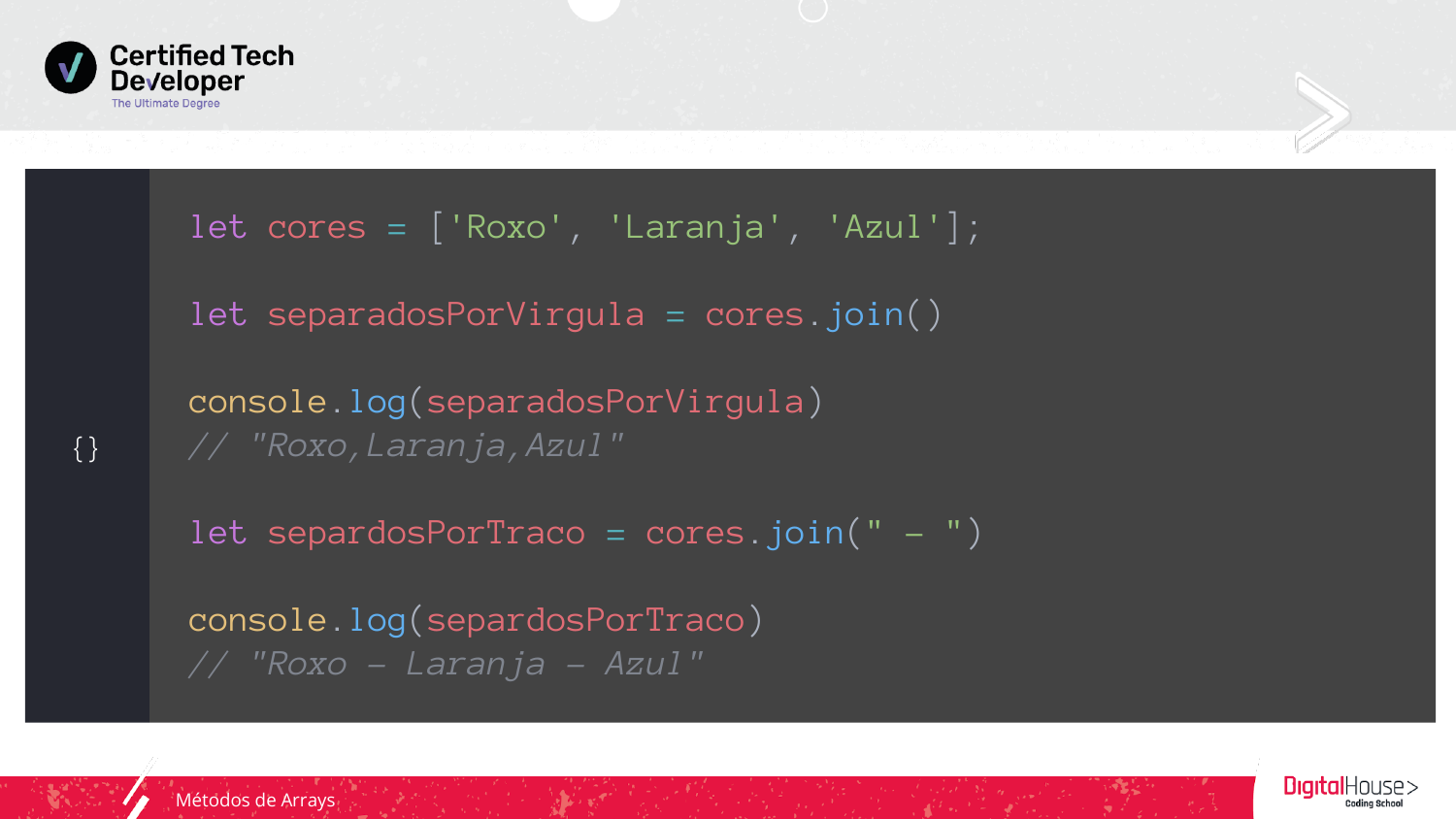

{}
let cores = ['Roxo', 'Laranja', 'Azul'];
let separadosPorVirgula = cores.join()
console.log(separadosPorVirgula)
// "Roxo,Laranja,Azul"
let separdosPorTraco = cores.join(" - ")
console.log(separdosPorTraco)
// "Roxo - Laranja - Azul"